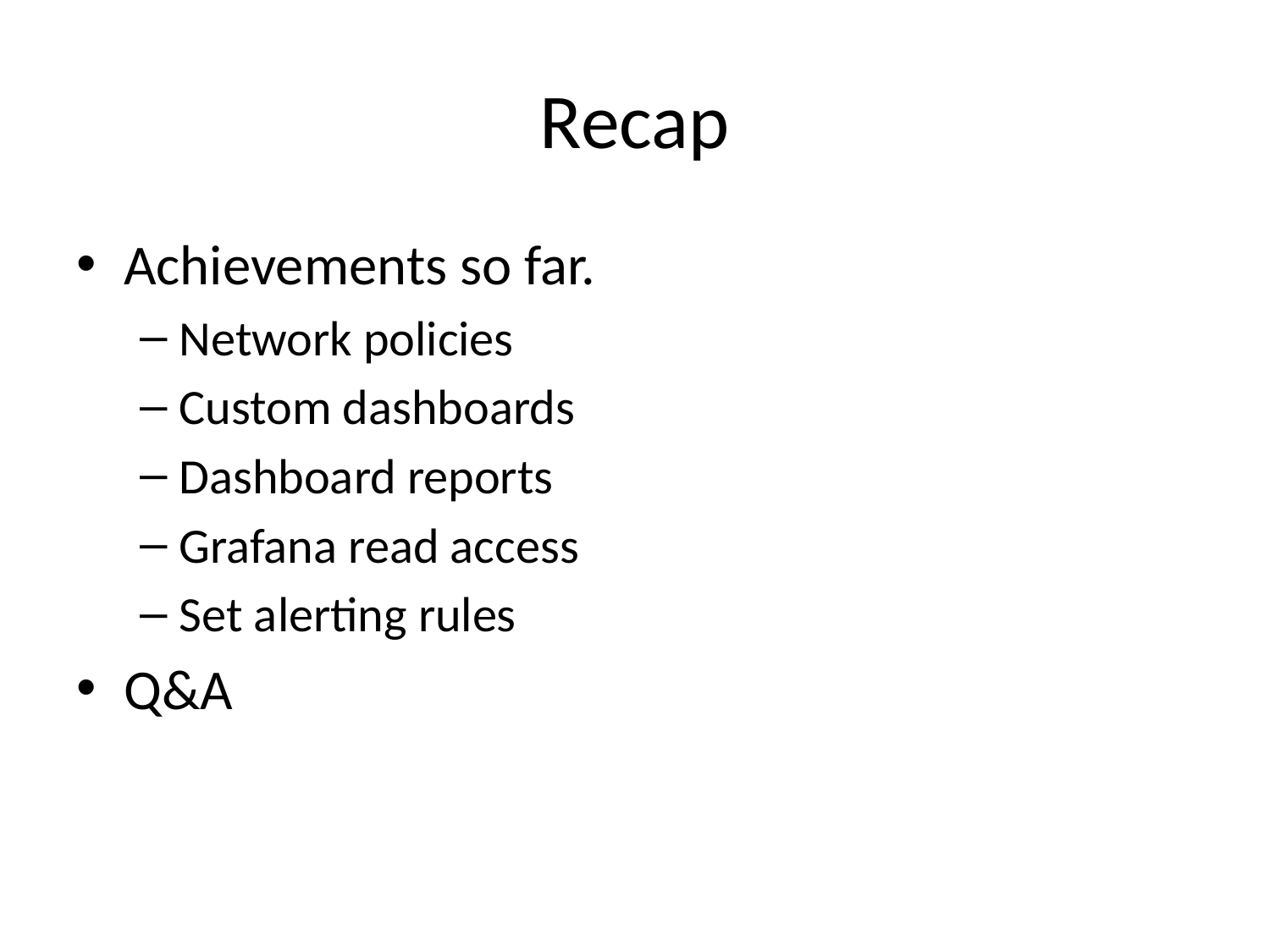

# Recap
Achievements so far.
Network policies
Custom dashboards
Dashboard reports
Grafana read access
Set alerting rules
Q&A